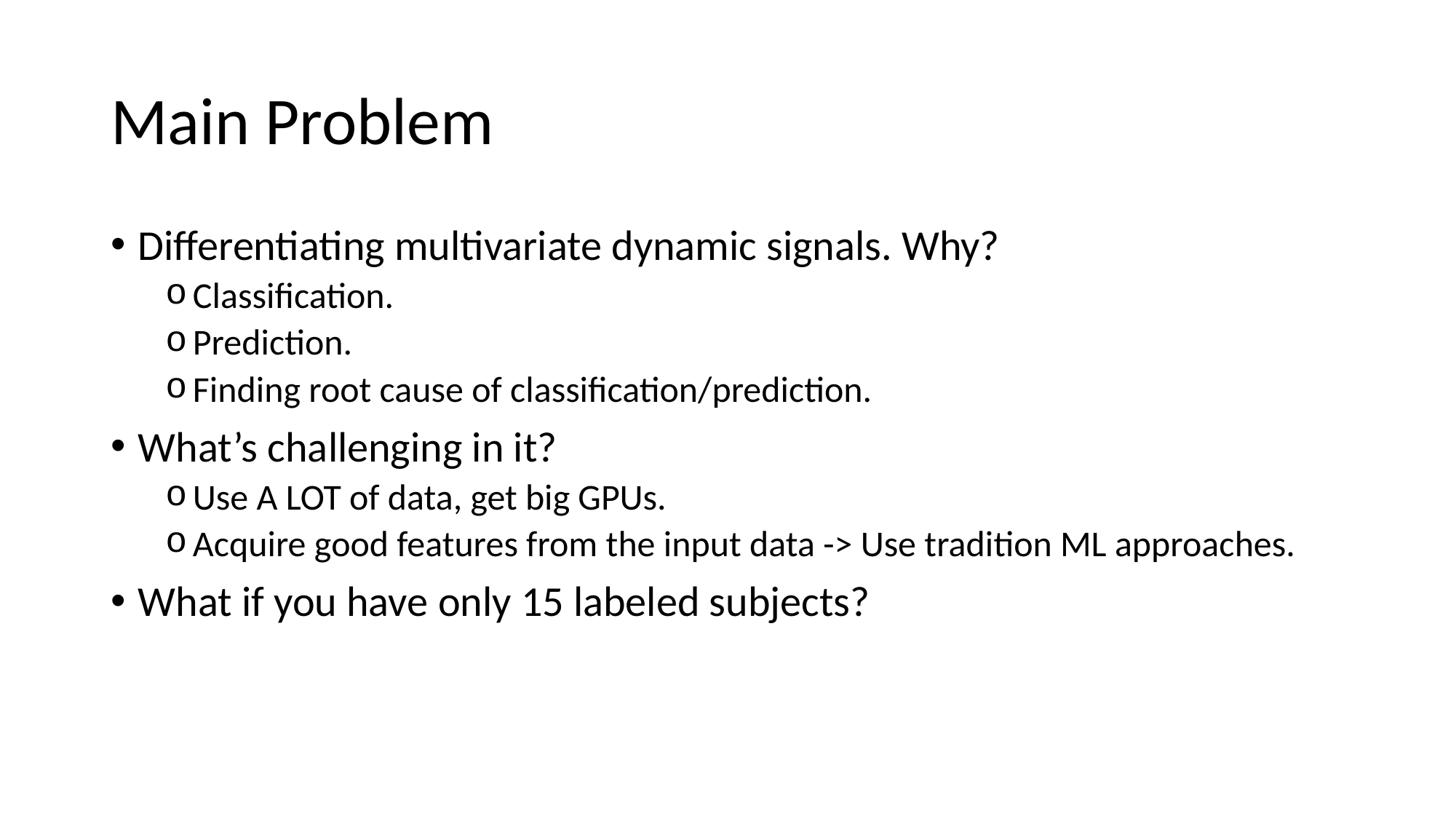

# Main Problem
Differentiating multivariate dynamic signals. Why?
Classification.
Prediction.
Finding root cause of classification/prediction.
What’s challenging in it?
Use A LOT of data, get big GPUs.
Acquire good features from the input data -> Use tradition ML approaches.
What if you have only 15 labeled subjects?